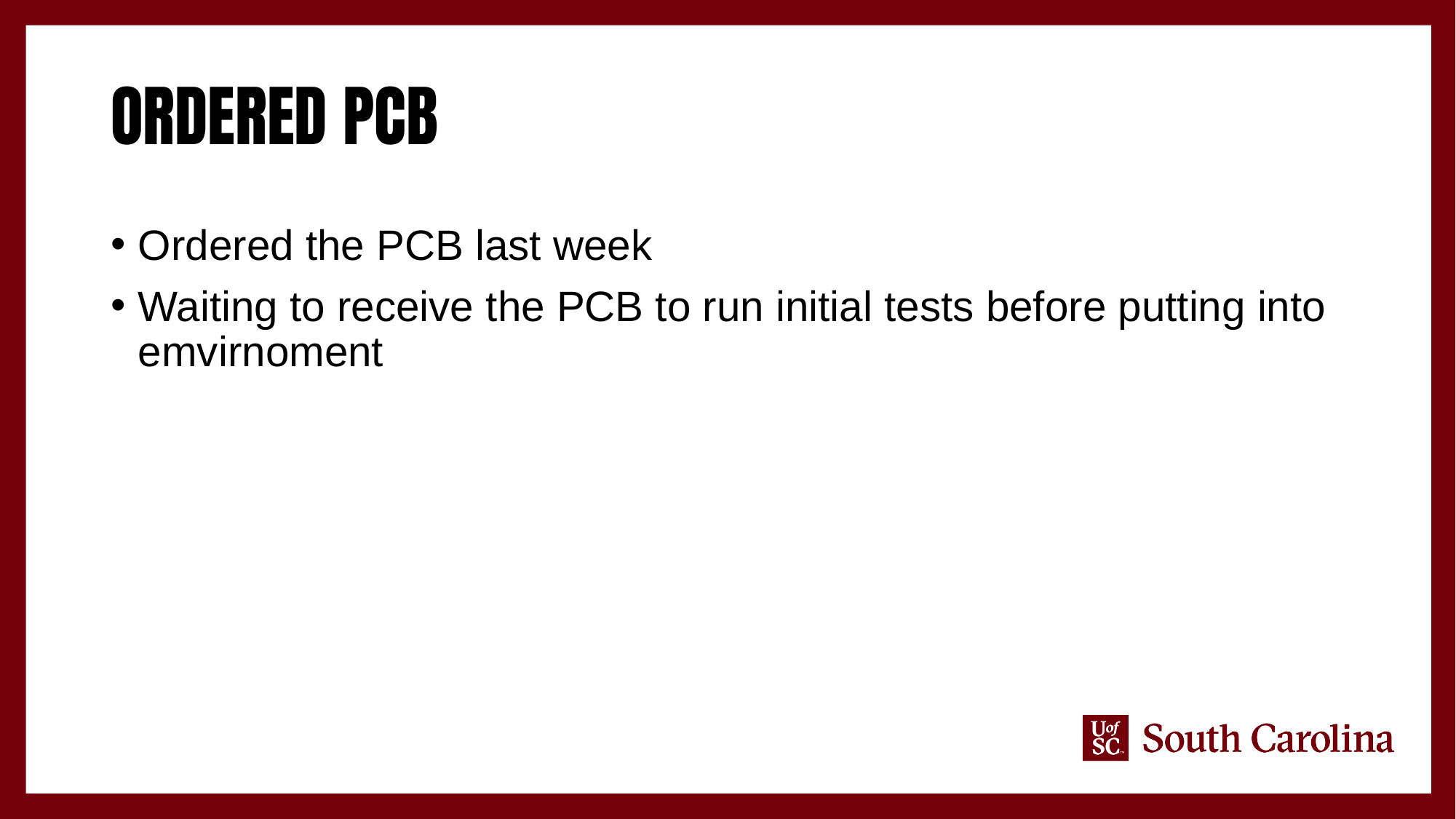

# Ordered Pcb
Ordered the PCB last week
Waiting to receive the PCB to run initial tests before putting into emvirnoment